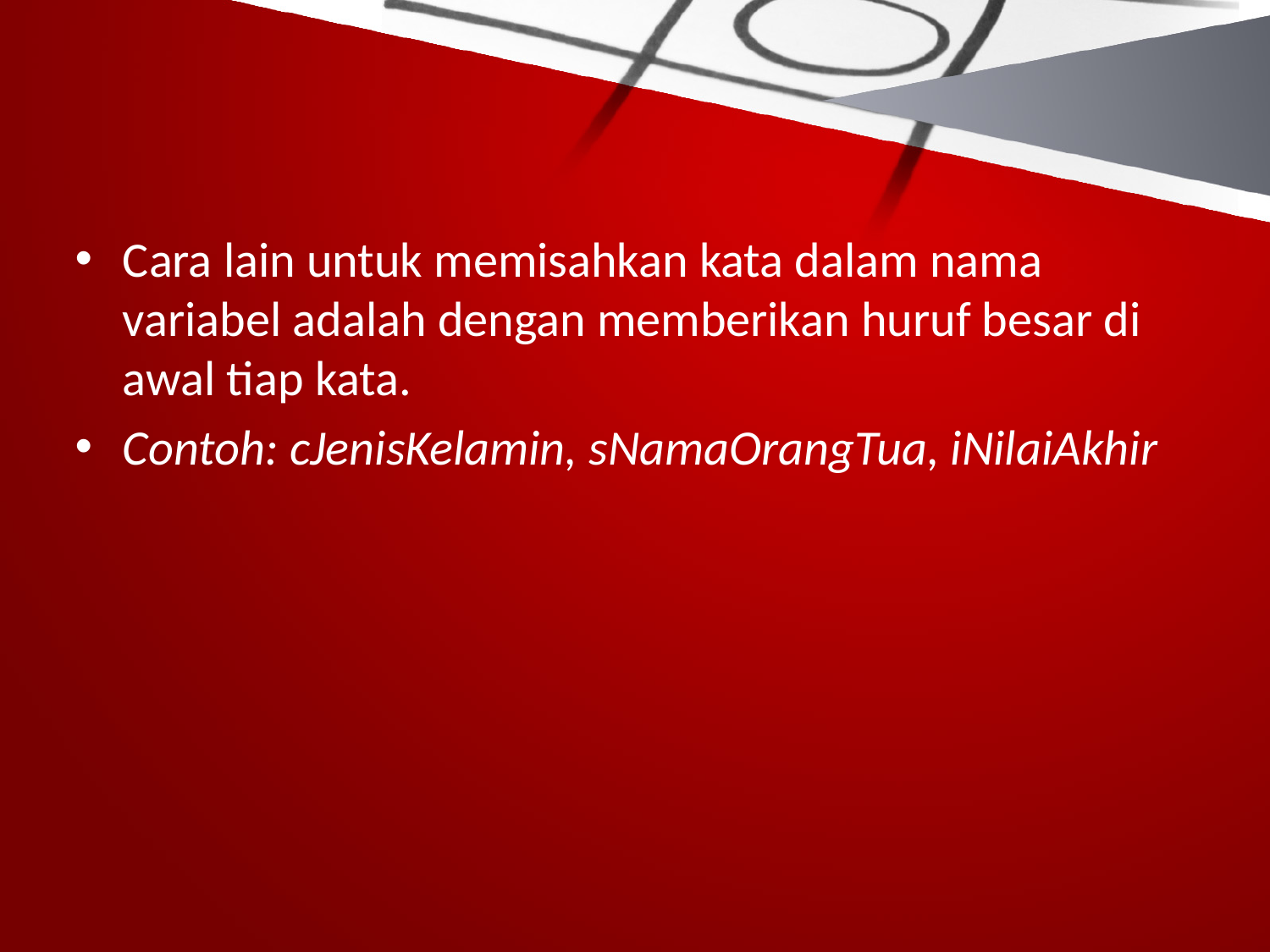

#
Cara lain untuk memisahkan kata dalam nama variabel adalah dengan memberikan huruf besar di awal tiap kata.
Contoh: cJenisKelamin, sNamaOrangTua, iNilaiAkhir